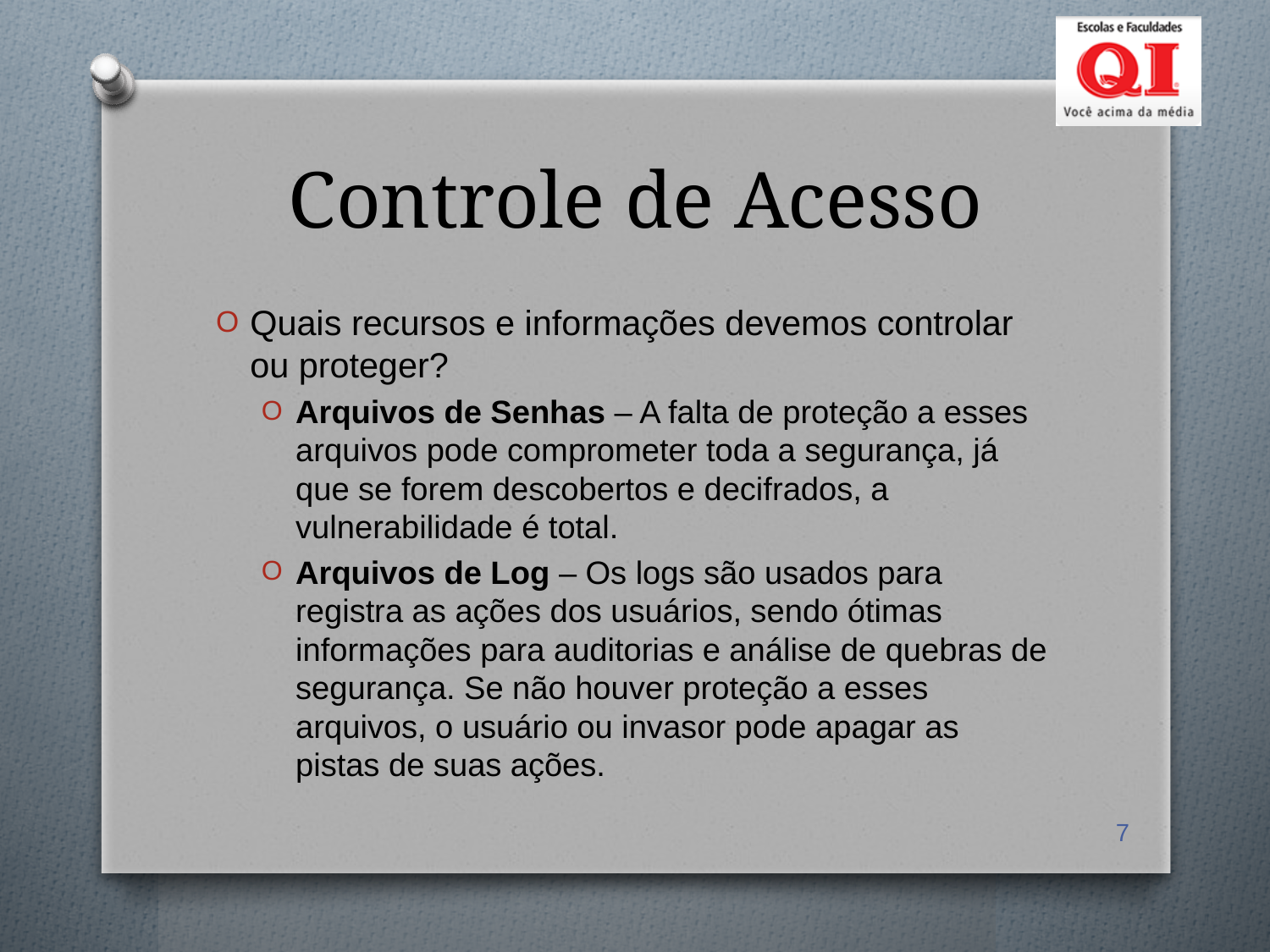

# Controle de Acesso
Quais recursos e informações devemos controlar ou proteger?
Arquivos de Senhas – A falta de proteção a esses arquivos pode comprometer toda a segurança, já que se forem descobertos e decifrados, a vulnerabilidade é total.
Arquivos de Log – Os logs são usados para registra as ações dos usuários, sendo ótimas informações para auditorias e análise de quebras de segurança. Se não houver proteção a esses arquivos, o usuário ou invasor pode apagar as pistas de suas ações.
7